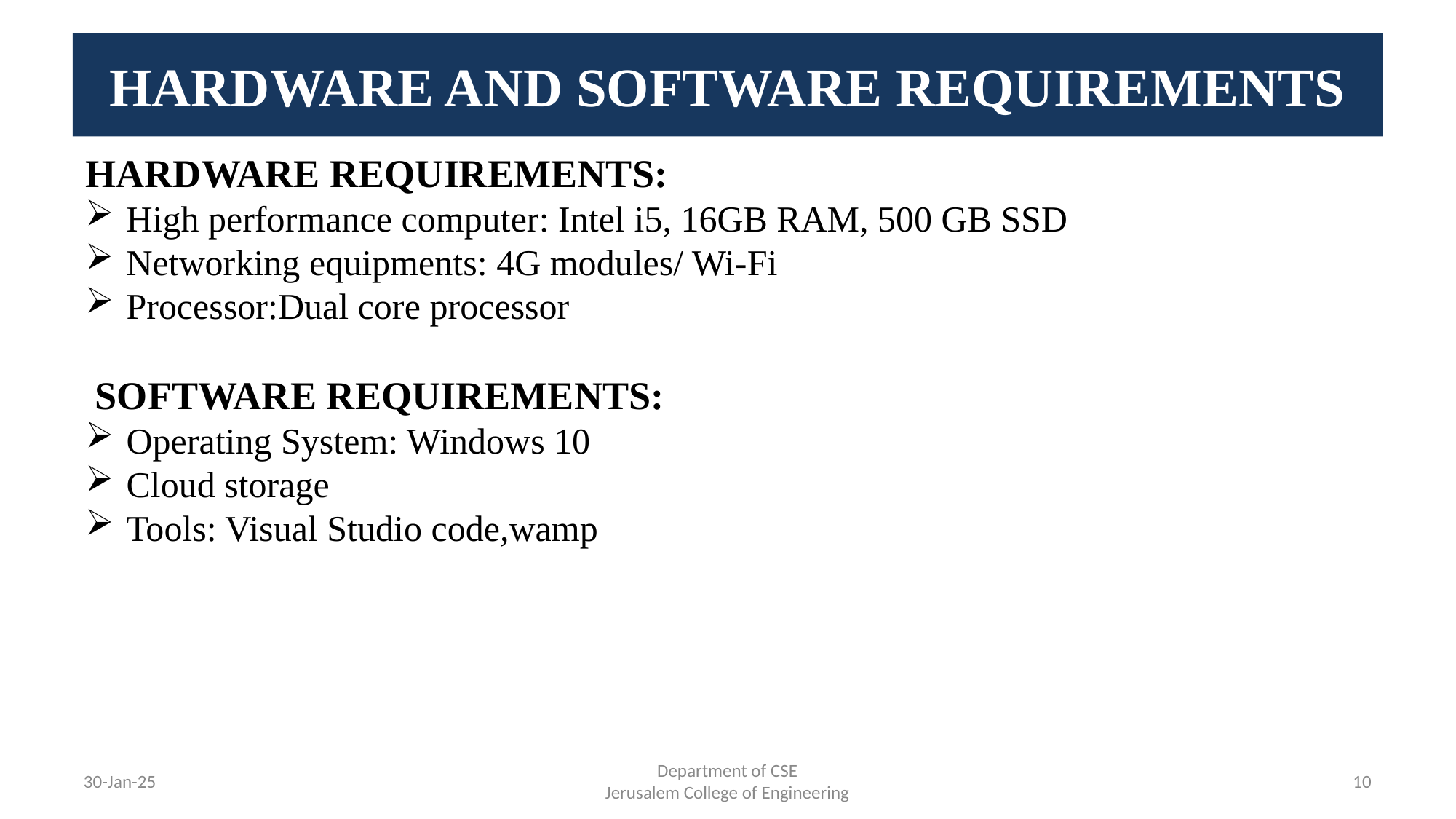

HARDWARE AND SOFTWARE REQUIREMENTS
HARDWARE REQUIREMENTS:
High performance computer: Intel i5, 16GB RAM, 500 GB SSD
Networking equipments: 4G modules/ Wi-Fi
Processor:Dual core processor

 SOFTWARE REQUIREMENTS:
Operating System: Windows 10
Cloud storage
Tools: Visual Studio code,wamp

30-Jan-25
Department of CSE
Jerusalem College of Engineering
10